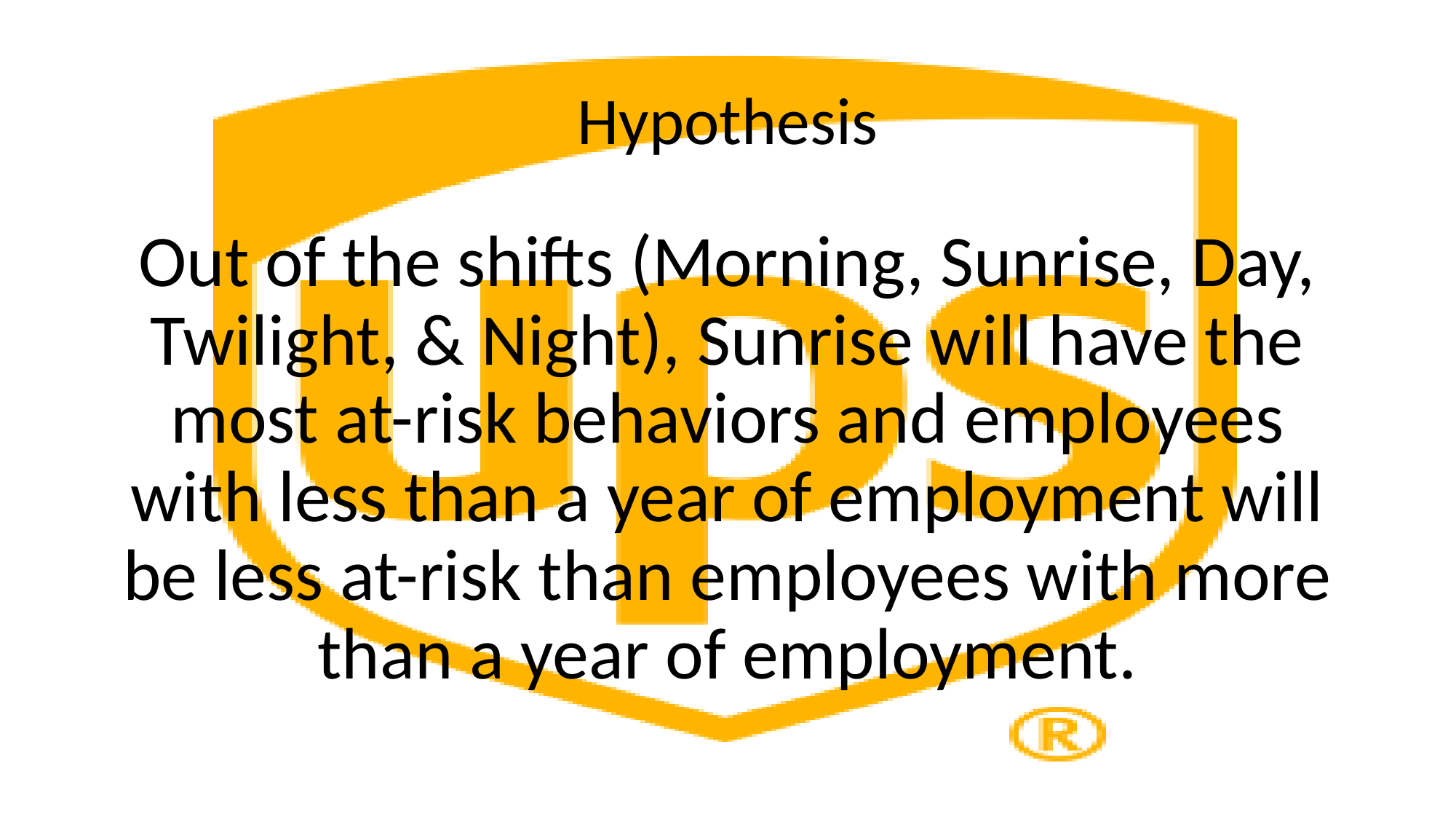

# Hypothesis
Out of the shifts (Morning, Sunrise, Day, Twilight, & Night), Sunrise will have the most at-risk behaviors and employees with less than a year of employment will be less at-risk than employees with more than a year of employment.